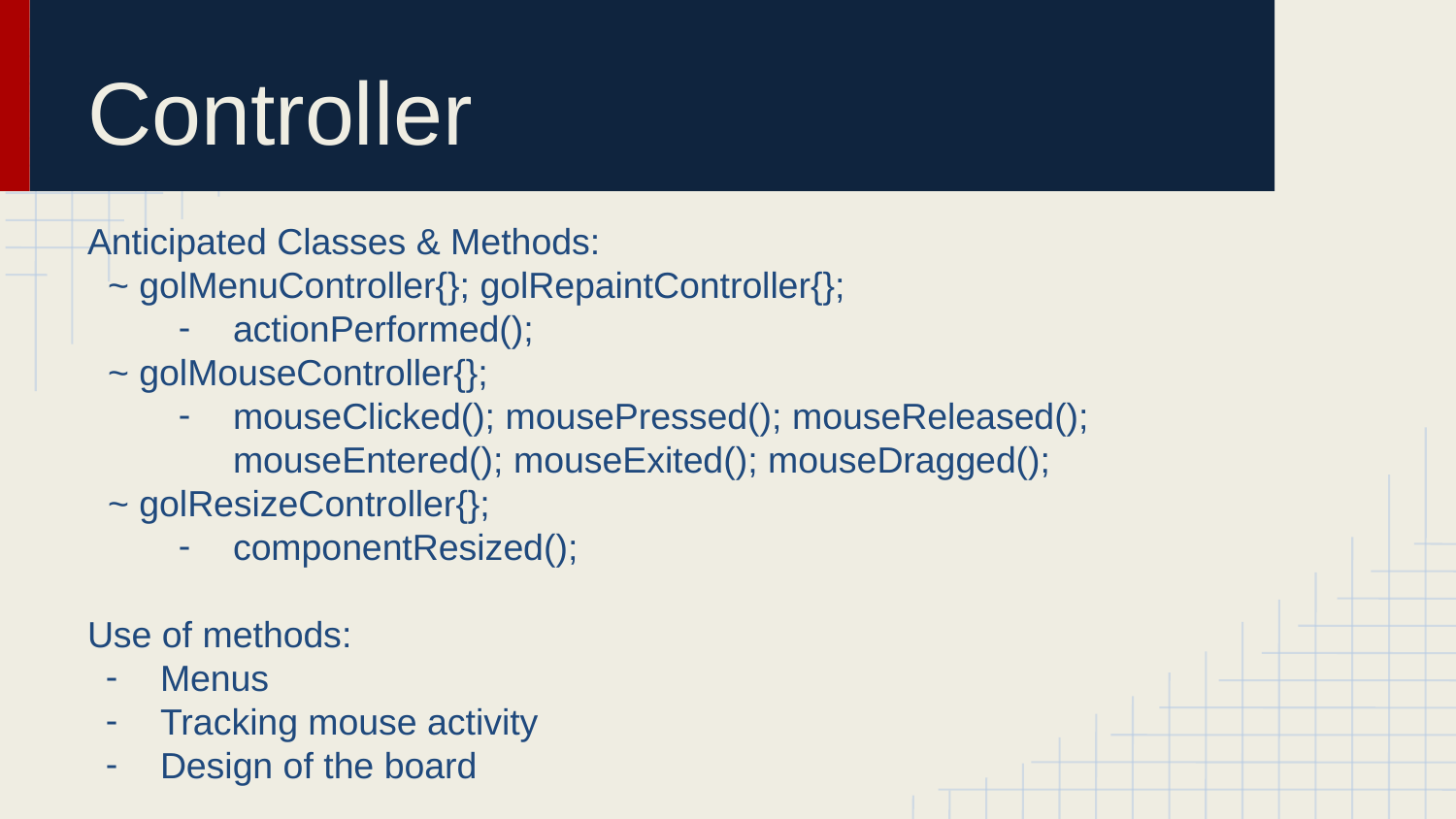

# Controller
Anticipated Classes & Methods:
  ~ golMenuController{}; golRepaintController{};
actionPerformed();
  ~ golMouseController{};
mouseClicked(); mousePressed(); mouseReleased(); mouseEntered(); mouseExited(); mouseDragged();
  ~ golResizeController{};
componentResized();

Use of methods:
Menus
Tracking mouse activity
Design of the board